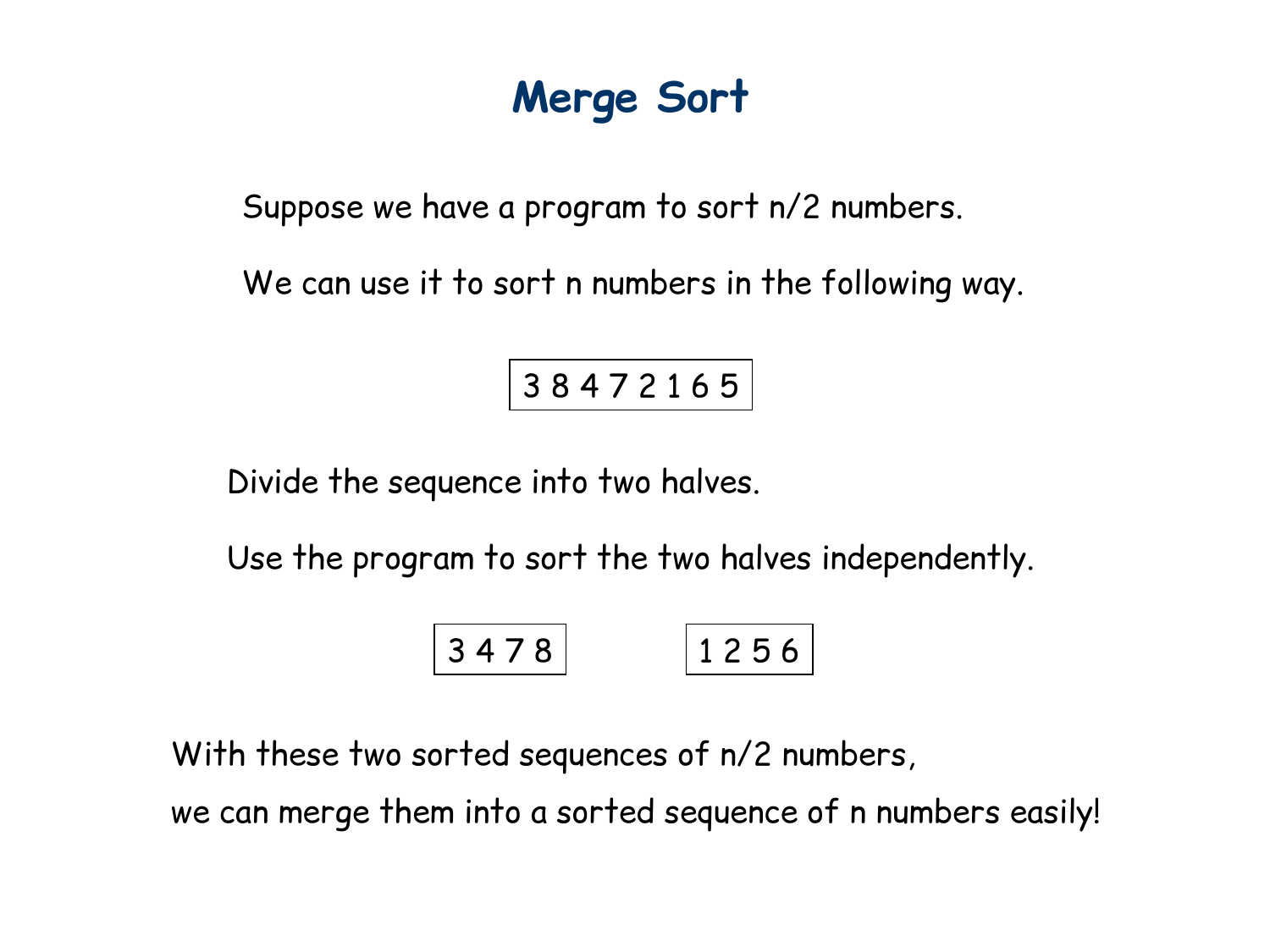

Merge Sort
Suppose we have a program to sort n/2 numbers.

We can use it to sort n numbers in the following way.
3 8 4 7 2 1 6 5
Divide the sequence into two halves.

Use the program to sort the two halves independently.
3 4 7 8
1 2 5 6
With these two sorted sequences of n/2 numbers,
we can merge them into a sorted sequence of n numbers easily!